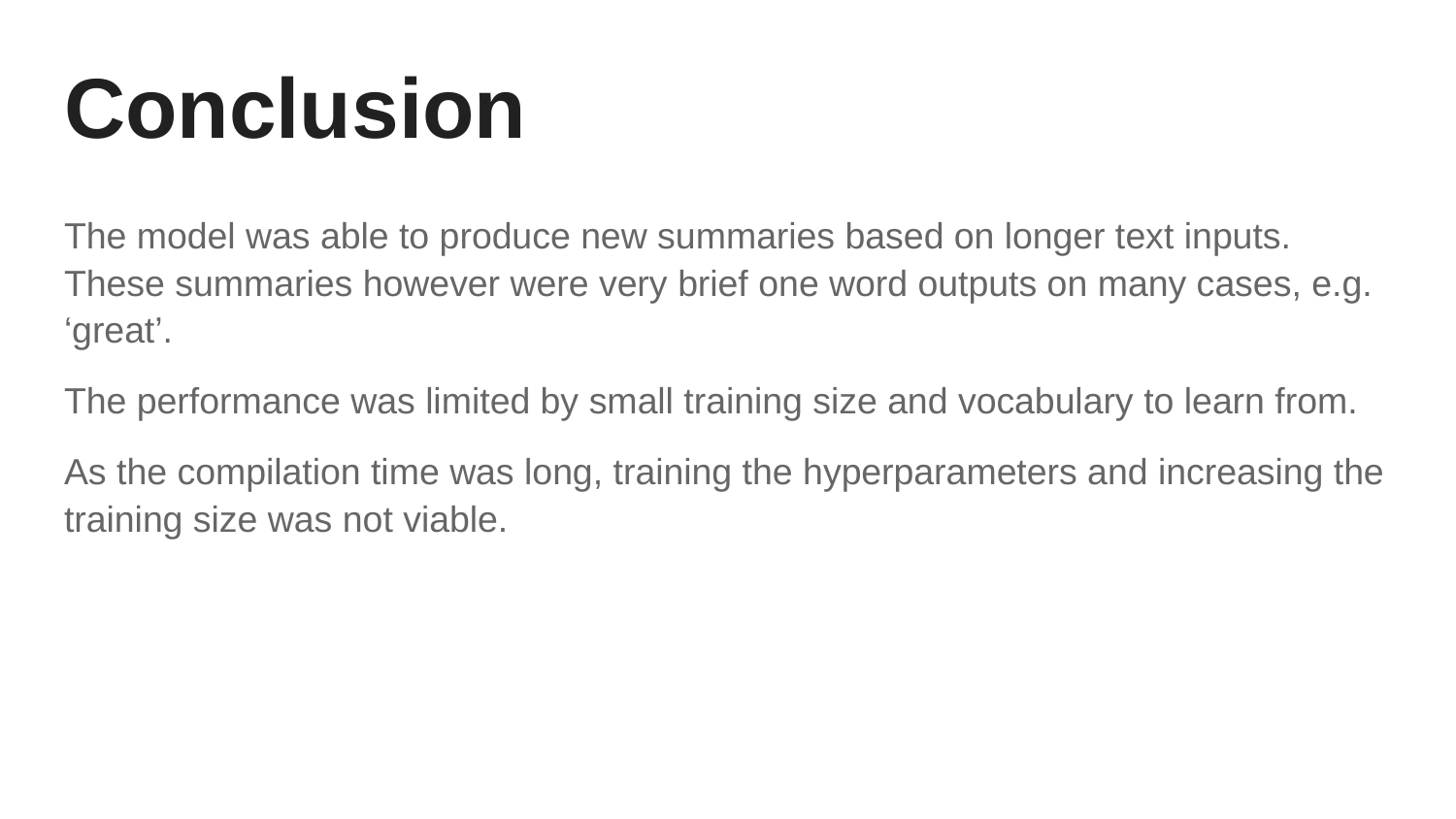

# Conclusion
The model was able to produce new summaries based on longer text inputs. These summaries however were very brief one word outputs on many cases, e.g. ‘great’.
The performance was limited by small training size and vocabulary to learn from.
As the compilation time was long, training the hyperparameters and increasing the training size was not viable.